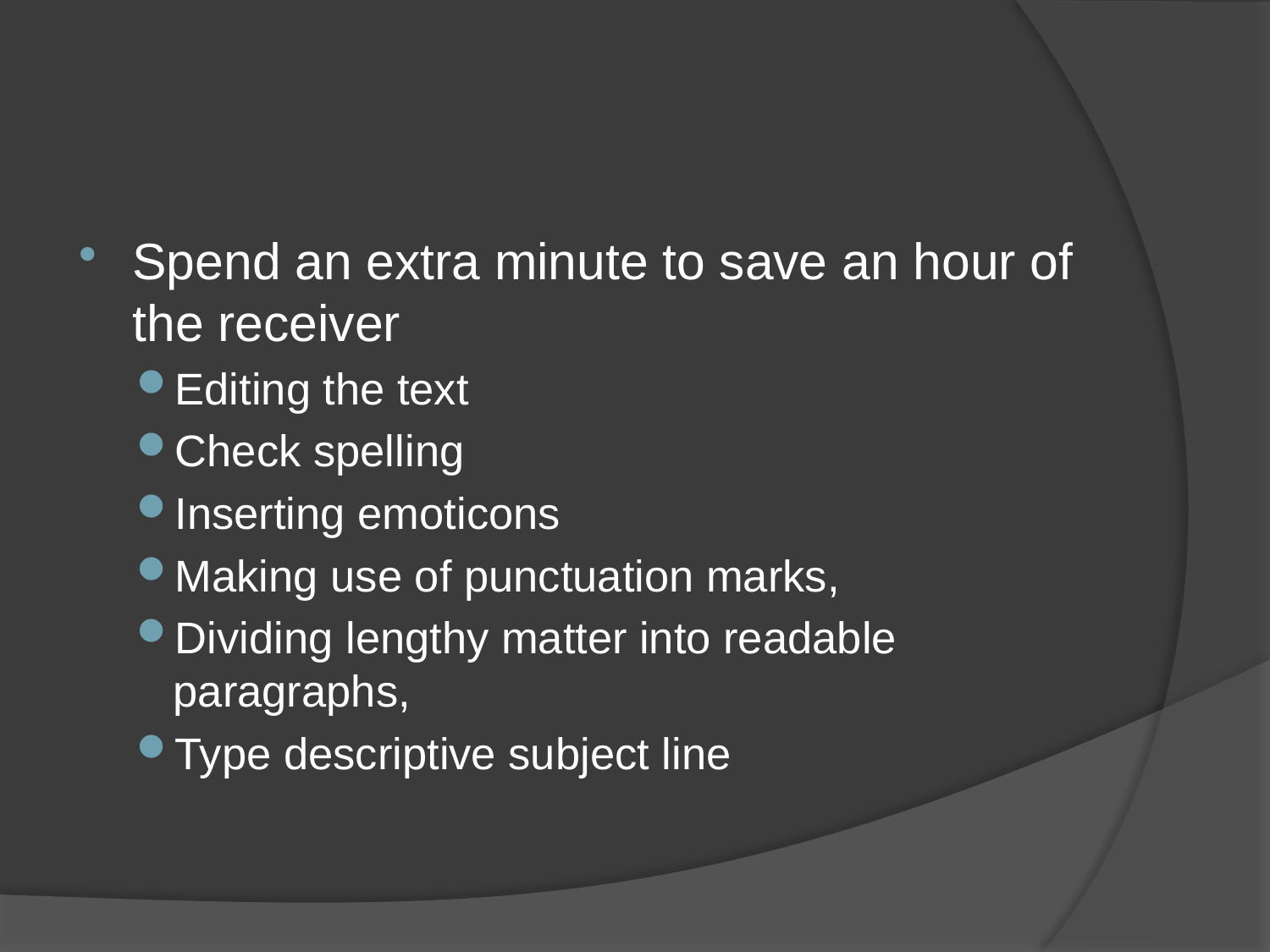

Spend an extra minute to save an hour of the receiver
Editing the text
Check spelling
Inserting emoticons
Making use of punctuation marks,
Dividing lengthy matter into readable paragraphs,
Type descriptive subject line